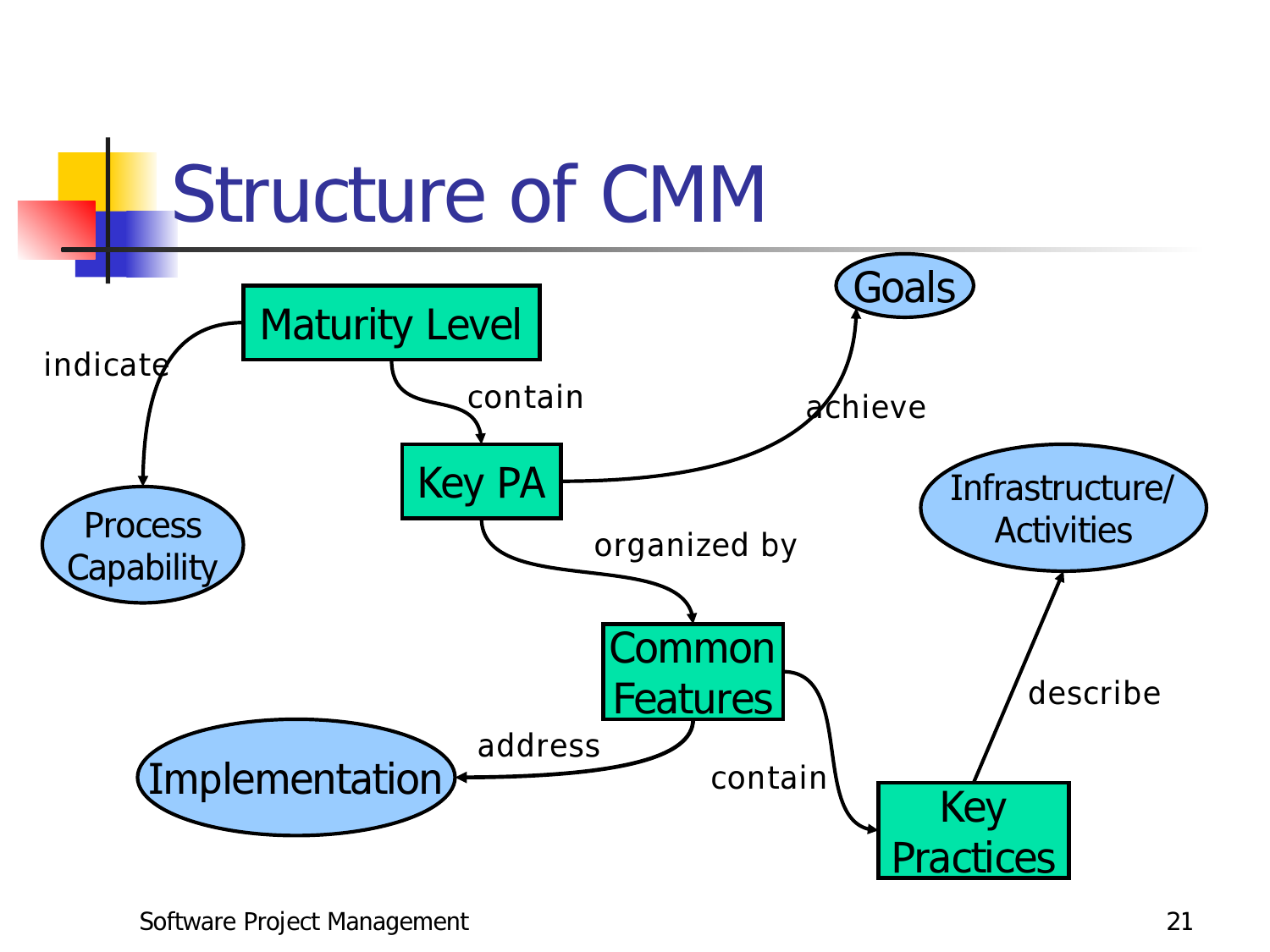

# Structure of CMM
Goals
Maturity Level
indicate
contain
achieve
Key PA
Infrastructure/
Activities
Process
Capability
organized by
Common
Features
describe
Implementation
address
contain
Key
Practices
Software Project Management
21